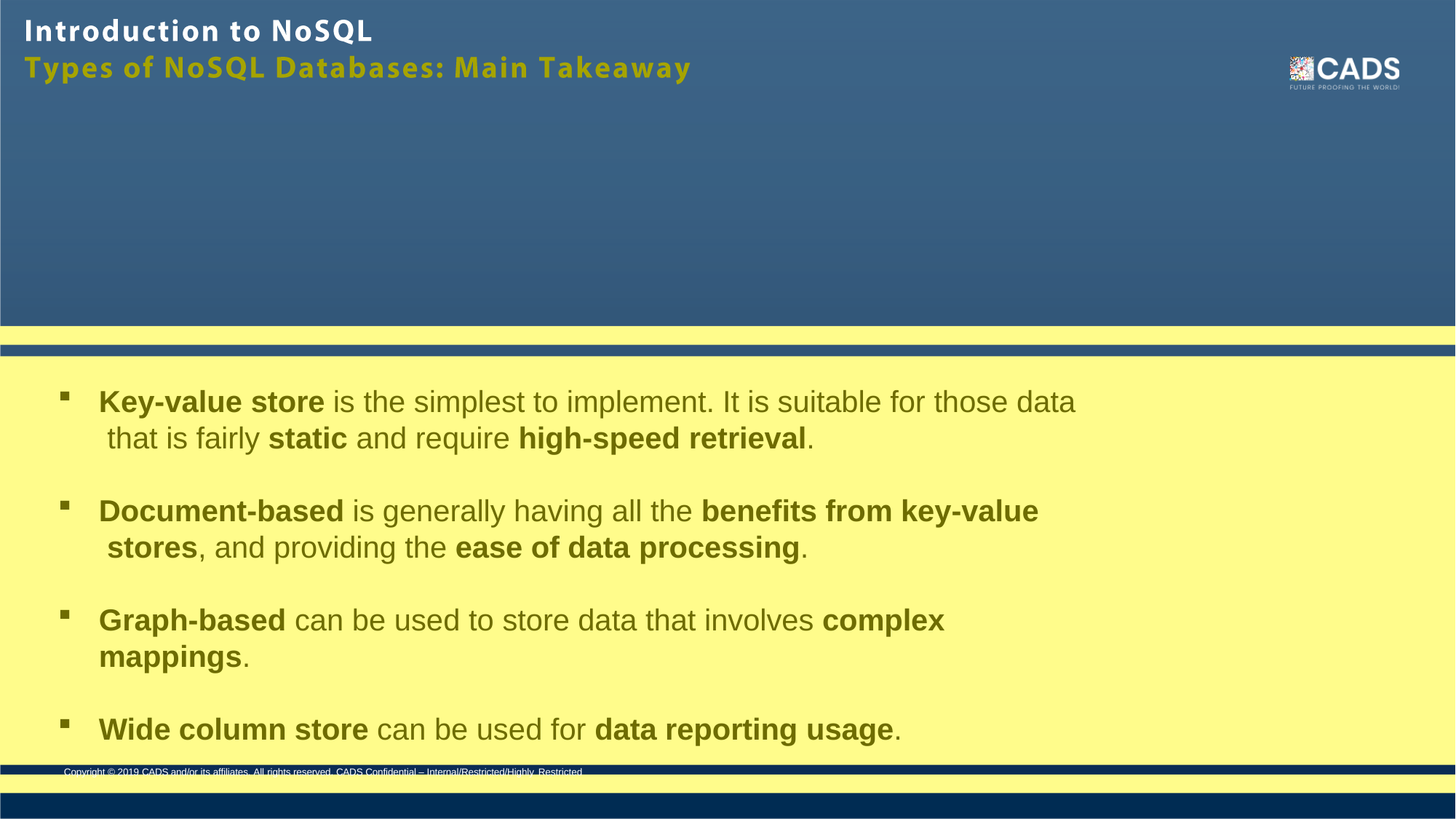

Key-value store is the simplest to implement. It is suitable for those data  that is fairly static and require high-speed retrieval.
Document-based is generally having all the benefits from key-value  stores, and providing the ease of data processing.
Graph-based can be used to store data that involves complex mappings.
Wide column store can be used for data reporting usage.
Copyright © 2019 CADS and/or its affiliates. All rights reserved. CADS Confidential – Internal/Restricted/Highly Restricted